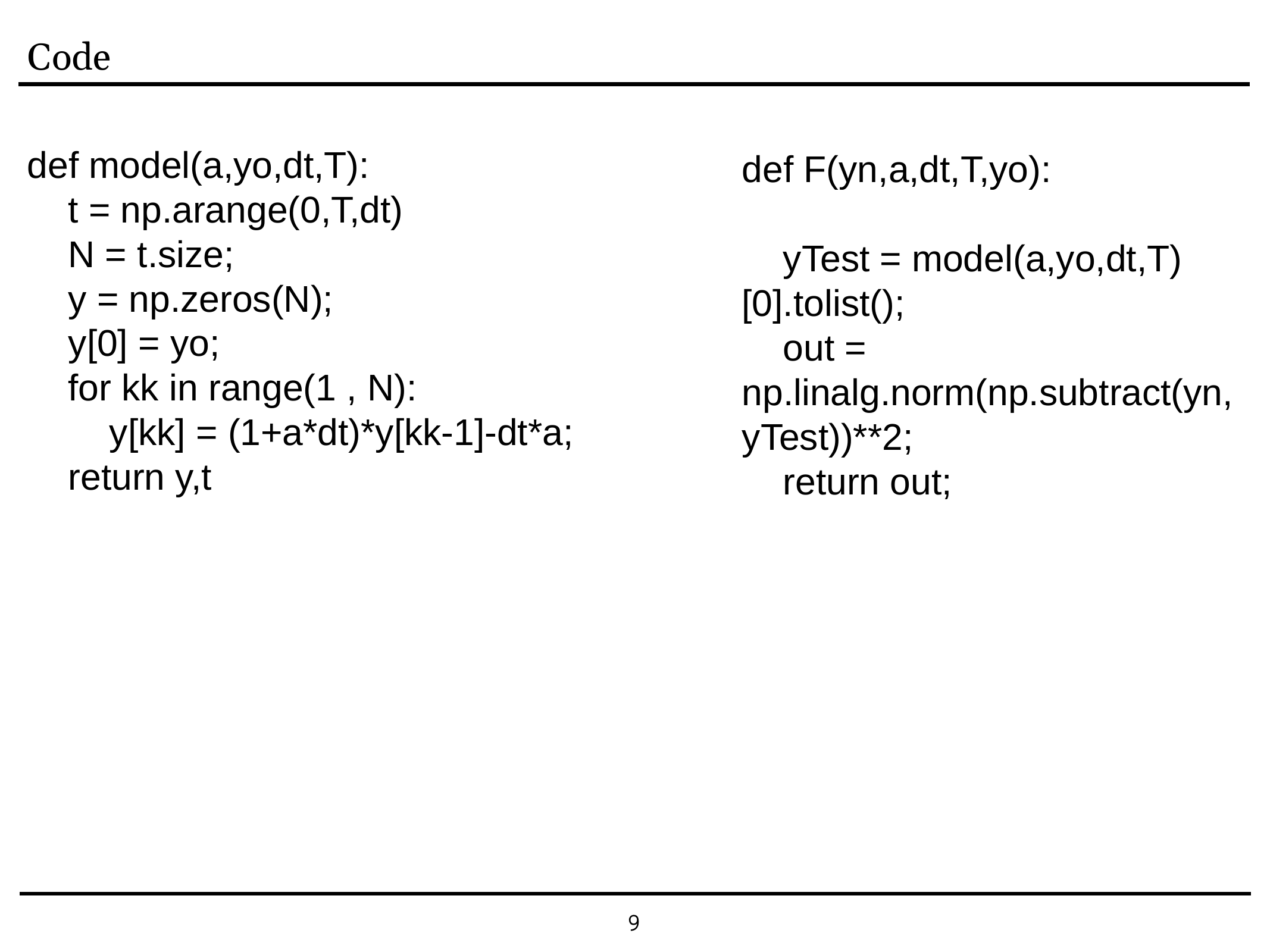

Code
def F(yn,a,dt,T,yo):

    yTest = model(a,yo,dt,T)[0].tolist();
    out = np.linalg.norm(np.subtract(yn,yTest))**2;
    return out;
def model(a,yo,dt,T):
    t = np.arange(0,T,dt)
    N = t.size;
    y = np.zeros(N);
    y[0] = yo;
    for kk in range(1 , N):
        y[kk] = (1+a*dt)*y[kk-1]-dt*a;
    return y,t

9